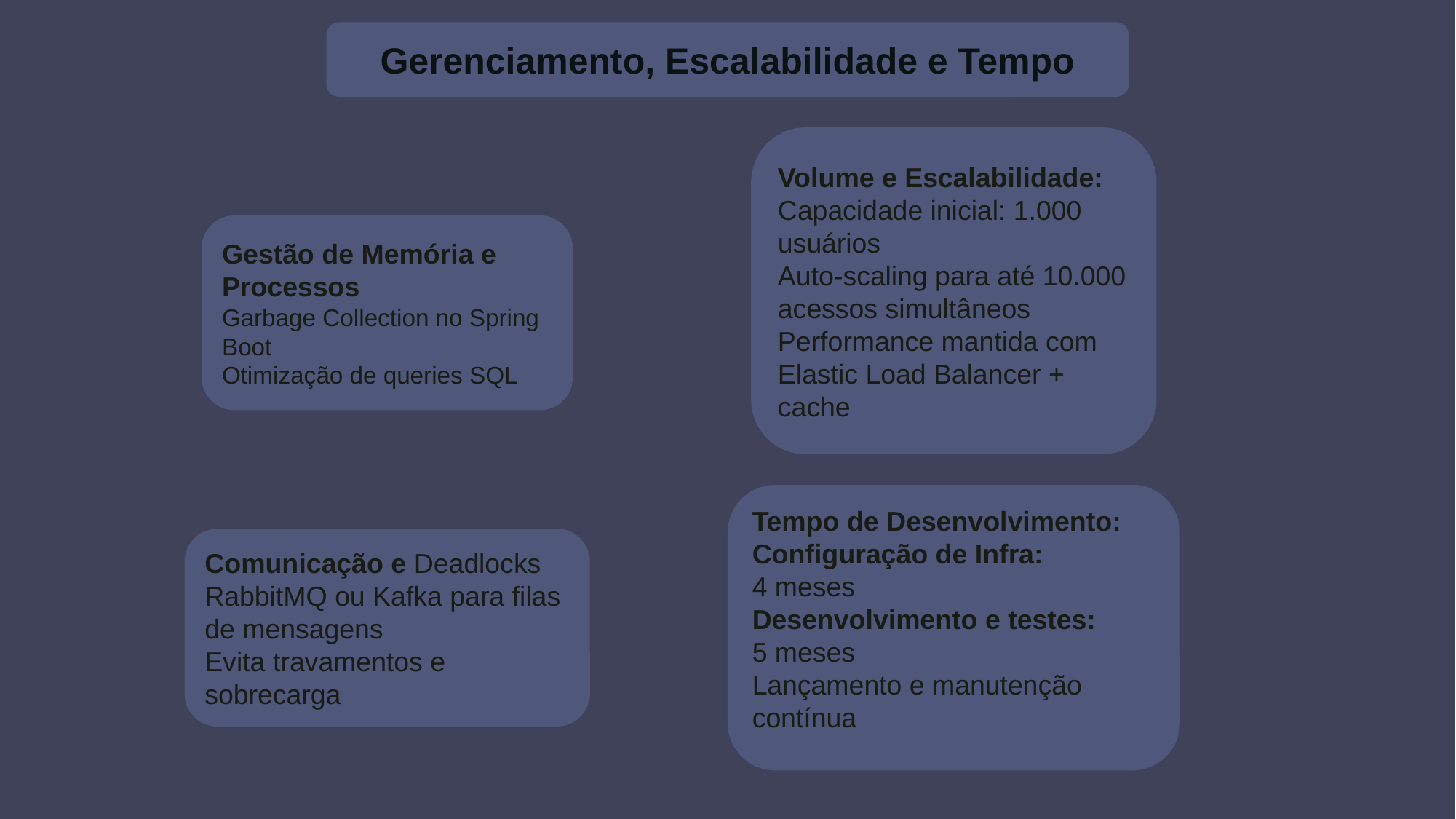

Gerenciamento, Escalabilidade e Tempo
Volume e Escalabilidade:
Capacidade inicial: 1.000 usuários
Auto-scaling para até 10.000 acessos simultâneos
Performance mantida com Elastic Load Balancer + cache
Gestão de Memória e Processos
Garbage Collection no Spring Boot
Otimização de queries SQL
Tempo de Desenvolvimento:
Configuração de Infra:
4 meses
Desenvolvimento e testes:
5 meses
Lançamento e manutenção contínua
Comunicação e Deadlocks
RabbitMQ ou Kafka para filas de mensagens
Evita travamentos e sobrecarga